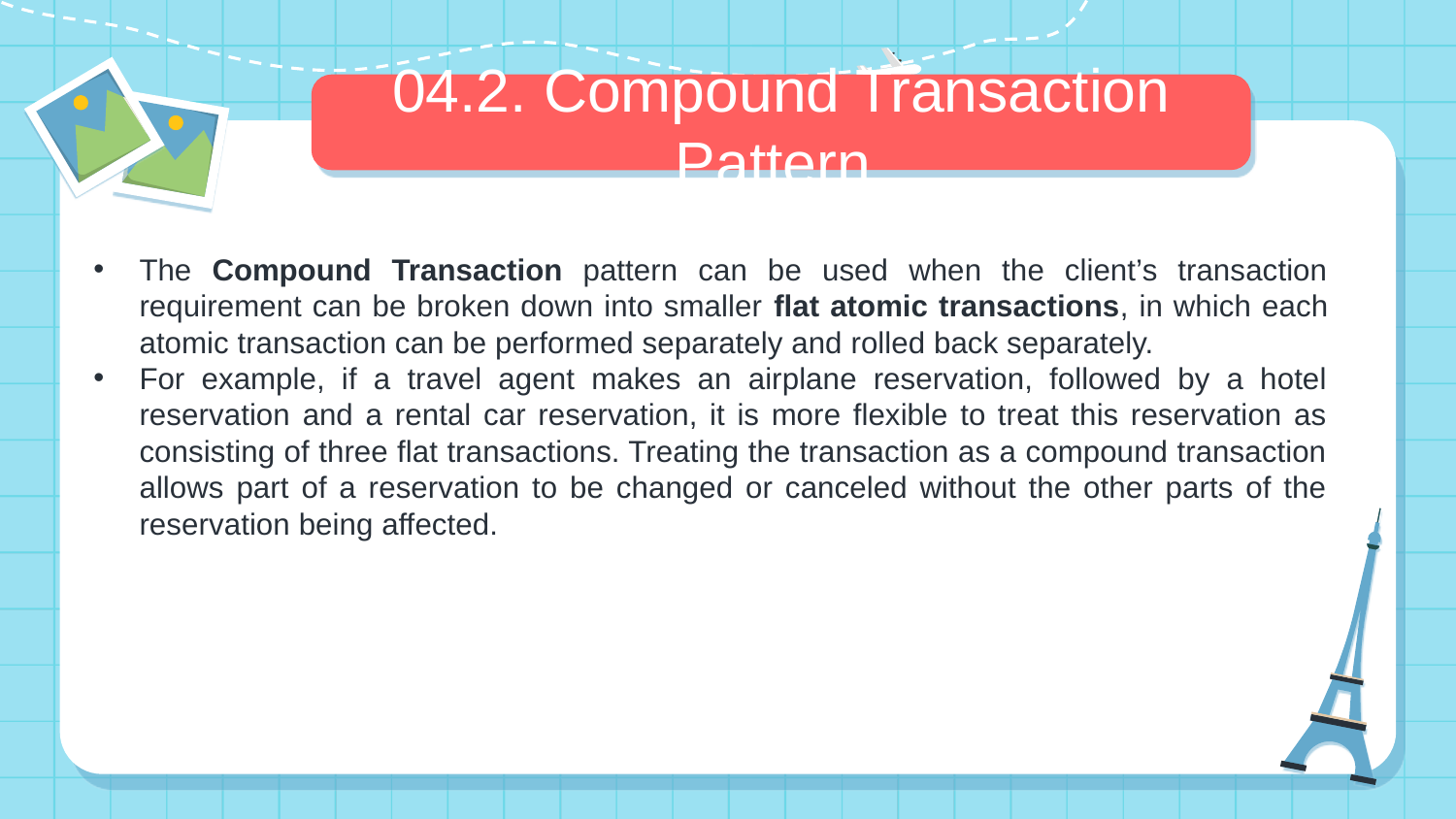

# 04.2. Compound Transaction Pattern
The Compound Transaction pattern can be used when the client’s transaction requirement can be broken down into smaller flat atomic transactions, in which each atomic transaction can be performed separately and rolled back separately.
For example, if a travel agent makes an airplane reservation, followed by a hotel reservation and a rental car reservation, it is more flexible to treat this reservation as consisting of three flat transactions. Treating the transaction as a compound transaction allows part of a reservation to be changed or canceled without the other parts of the reservation being affected.